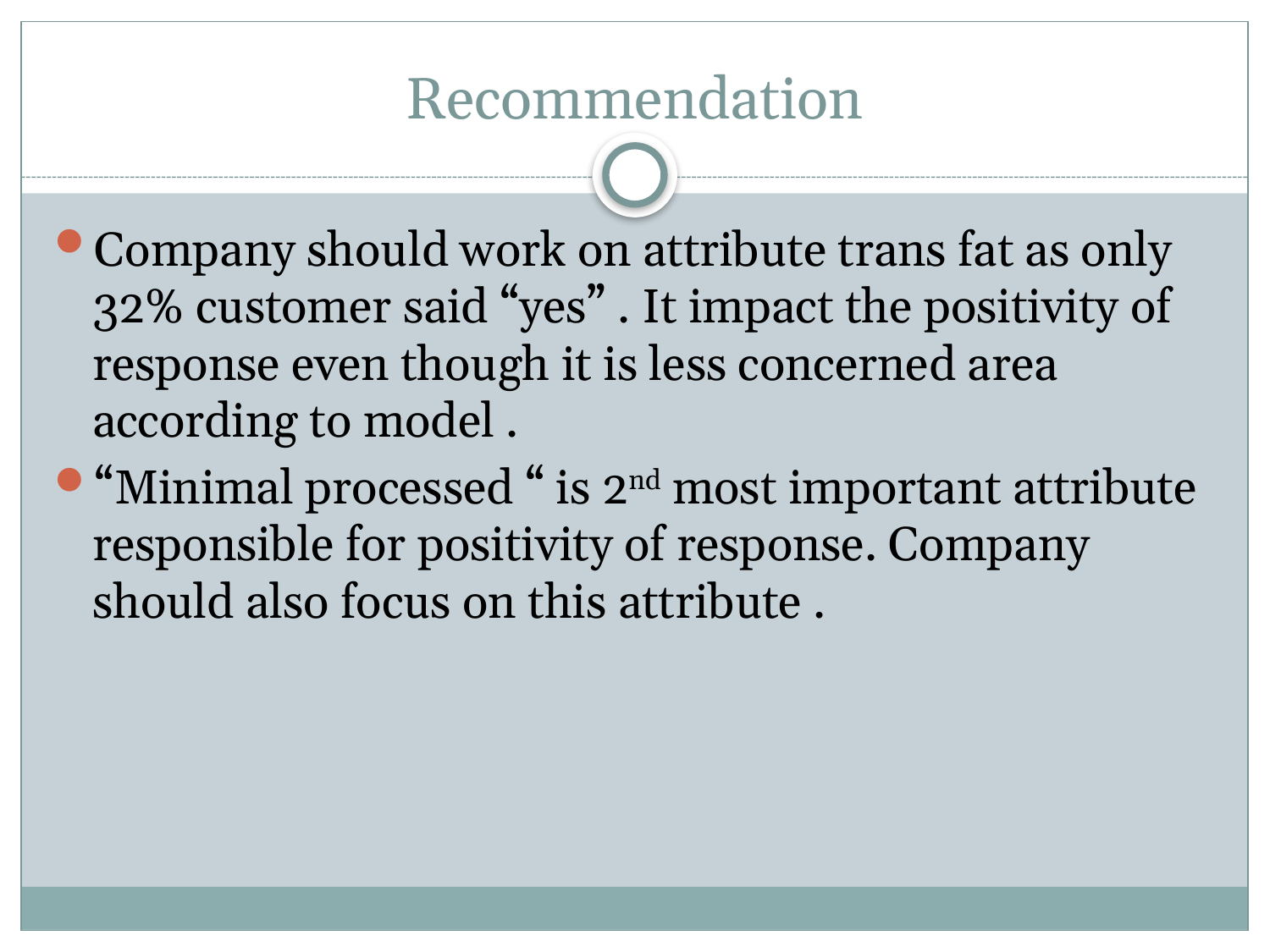

# Recommendation
Company should work on attribute trans fat as only 32% customer said “yes” . It impact the positivity of response even though it is less concerned area according to model .
“Minimal processed “ is 2nd most important attribute responsible for positivity of response. Company should also focus on this attribute .